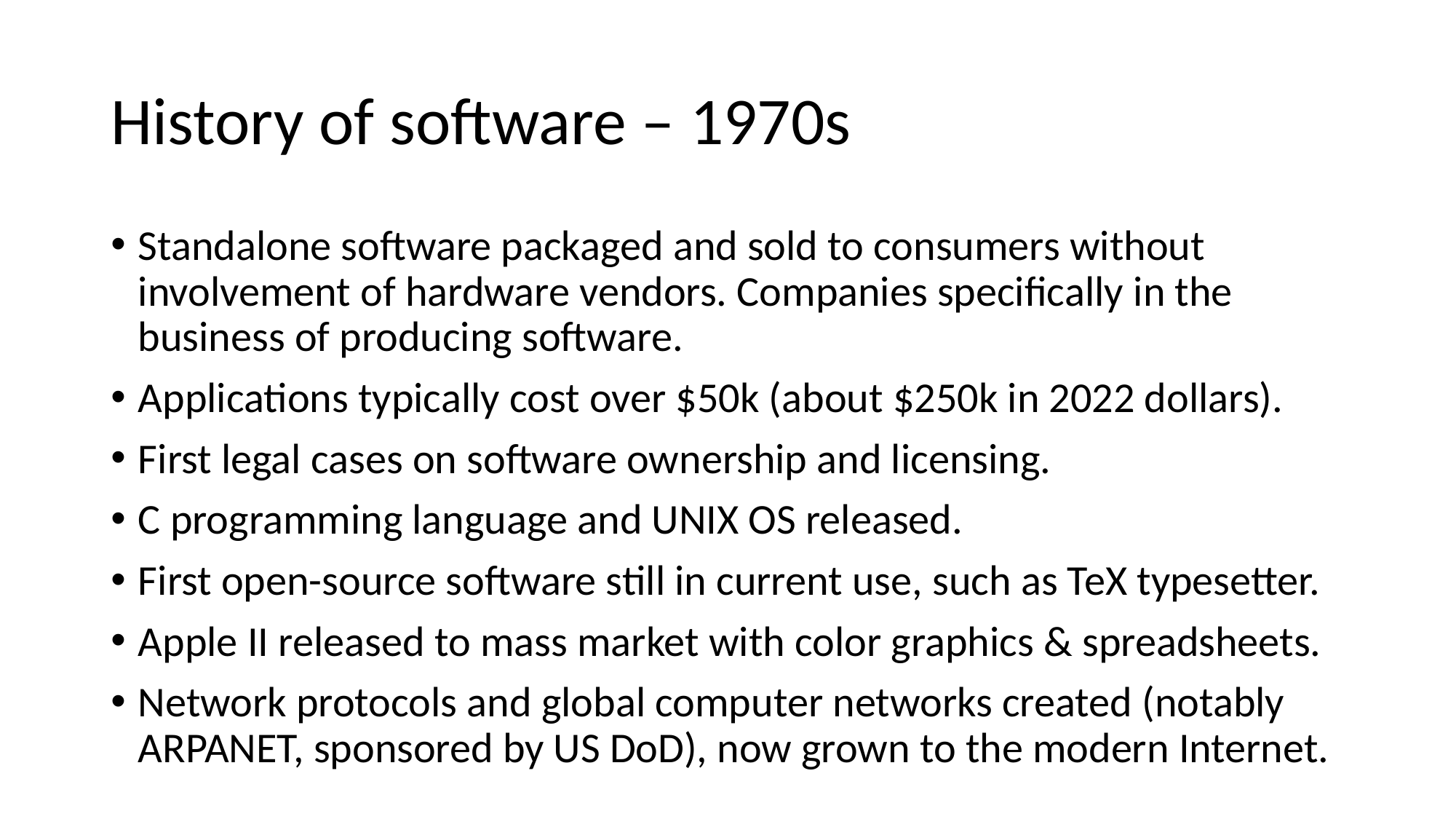

# History of software – 1970s
Standalone software packaged and sold to consumers without involvement of hardware vendors. Companies specifically in the business of producing software.
Applications typically cost over $50k (about $250k in 2022 dollars).
First legal cases on software ownership and licensing.
C programming language and UNIX OS released.
First open-source software still in current use, such as TeX typesetter.
Apple II released to mass market with color graphics & spreadsheets.
Network protocols and global computer networks created (notably ARPANET, sponsored by US DoD), now grown to the modern Internet.